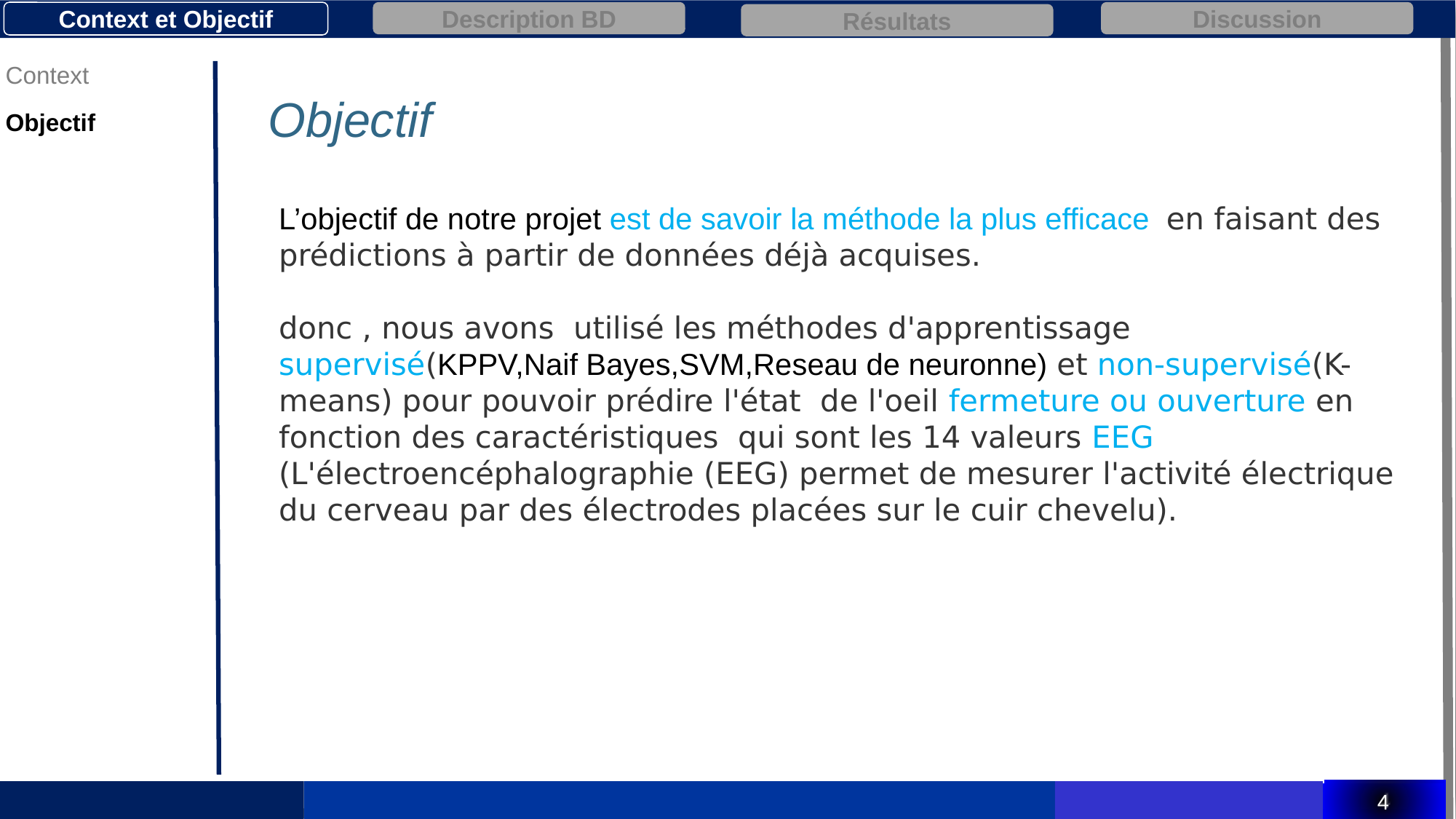

Description BD
Discussion
Context et Objectif
Résultats
Context
Objectif
Objectif

L’objectif de notre projet est de savoir la méthode la plus efficace  en faisant des prédictions à partir de données déjà acquises.

donc , nous avons  utilisé les méthodes d'apprentissage supervisé(KPPV,Naif Bayes,SVM,Reseau de neuronne) et non-supervisé(K-means) pour pouvoir prédire l'état  de l'oeil fermeture ou ouverture en fonction des caractéristiques  qui sont les 14 valeurs EEG (L'électroencéphalographie (EEG) permet de mesurer l'activité électrique du cerveau par des électrodes placées sur le cuir chevelu).
Objectif
4